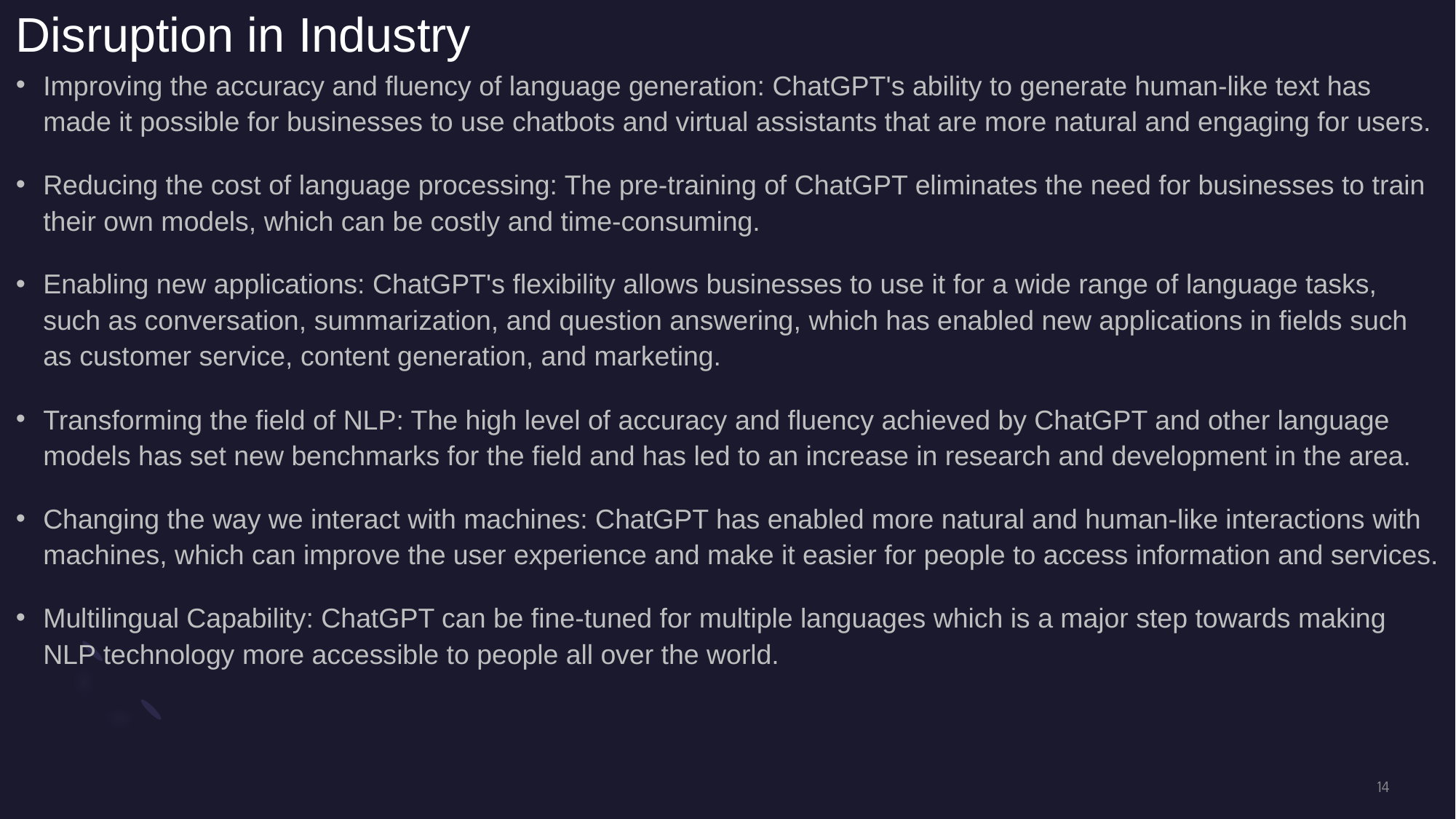

# Disruption in Industry
Improving the accuracy and fluency of language generation: ChatGPT's ability to generate human-like text has made it possible for businesses to use chatbots and virtual assistants that are more natural and engaging for users.
Reducing the cost of language processing: The pre-training of ChatGPT eliminates the need for businesses to train their own models, which can be costly and time-consuming.
Enabling new applications: ChatGPT's flexibility allows businesses to use it for a wide range of language tasks, such as conversation, summarization, and question answering, which has enabled new applications in fields such as customer service, content generation, and marketing.
Transforming the field of NLP: The high level of accuracy and fluency achieved by ChatGPT and other language models has set new benchmarks for the field and has led to an increase in research and development in the area.
Changing the way we interact with machines: ChatGPT has enabled more natural and human-like interactions with machines, which can improve the user experience and make it easier for people to access information and services.
Multilingual Capability: ChatGPT can be fine-tuned for multiple languages which is a major step towards making NLP technology more accessible to people all over the world.

14